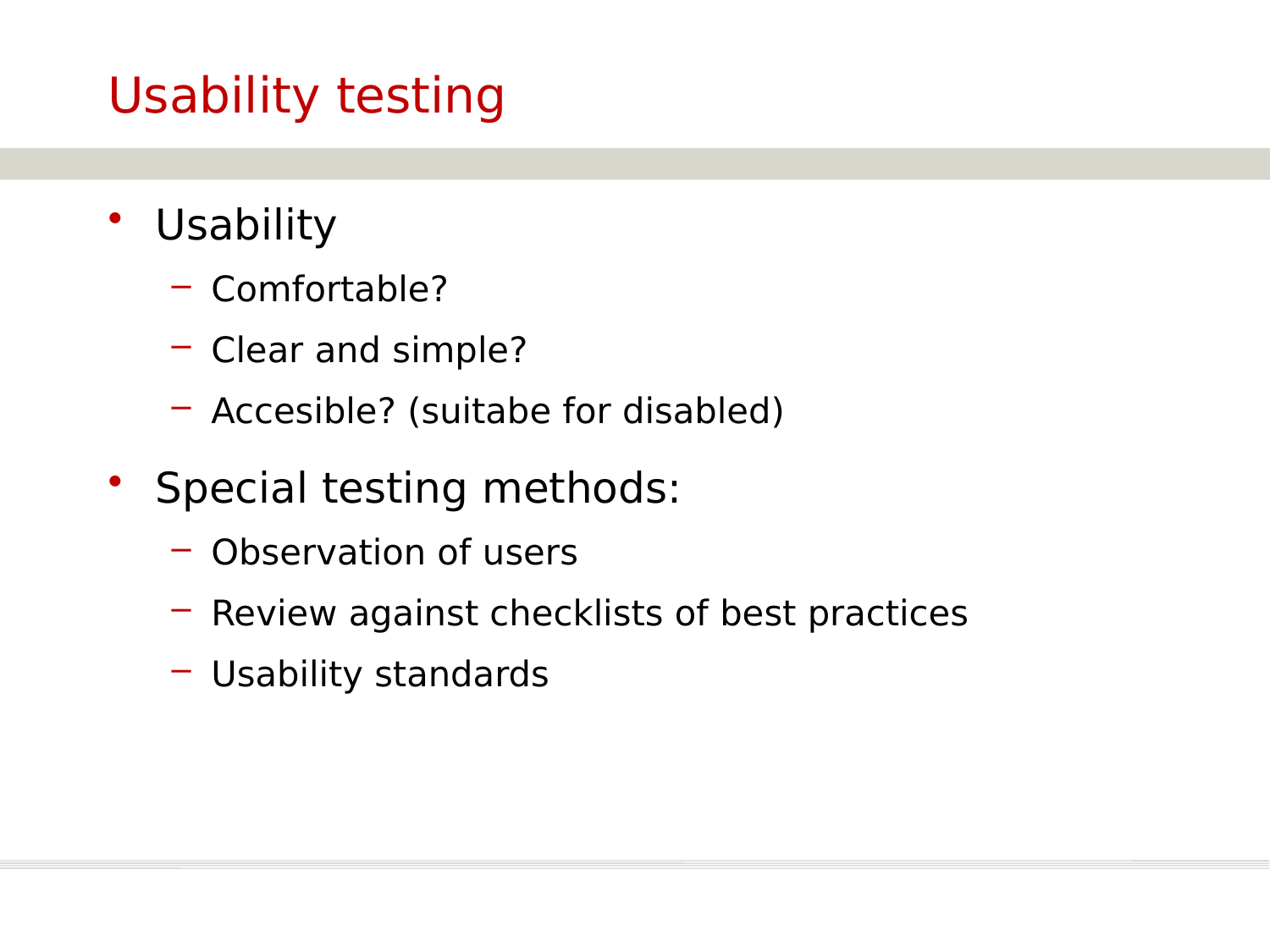

Usability testing
Usability
Comfortable?
Clear and simple?
Accesible? (suitabe for disabled)
Special testing methods:
Observation of users
Review against checklists of best practices
Usability standards